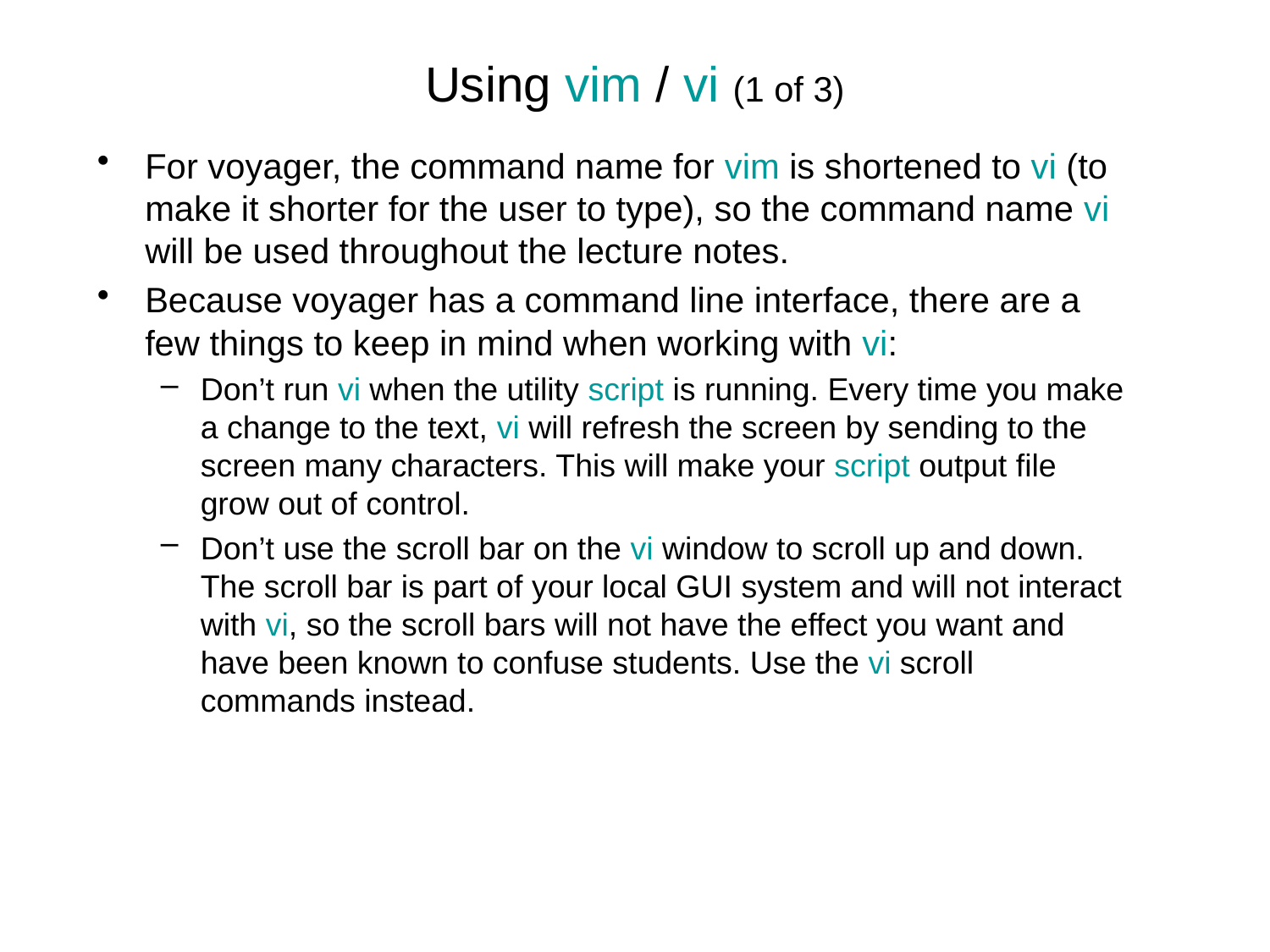

# Using vim / vi (1 of 3)
For voyager, the command name for vim is shortened to vi (to make it shorter for the user to type), so the command name vi will be used throughout the lecture notes.
Because voyager has a command line interface, there are a few things to keep in mind when working with vi:
Don’t run vi when the utility script is running. Every time you make a change to the text, vi will refresh the screen by sending to the screen many characters. This will make your script output file grow out of control.
Don’t use the scroll bar on the vi window to scroll up and down. The scroll bar is part of your local GUI system and will not interact with vi, so the scroll bars will not have the effect you want and have been known to confuse students. Use the vi scroll commands instead.